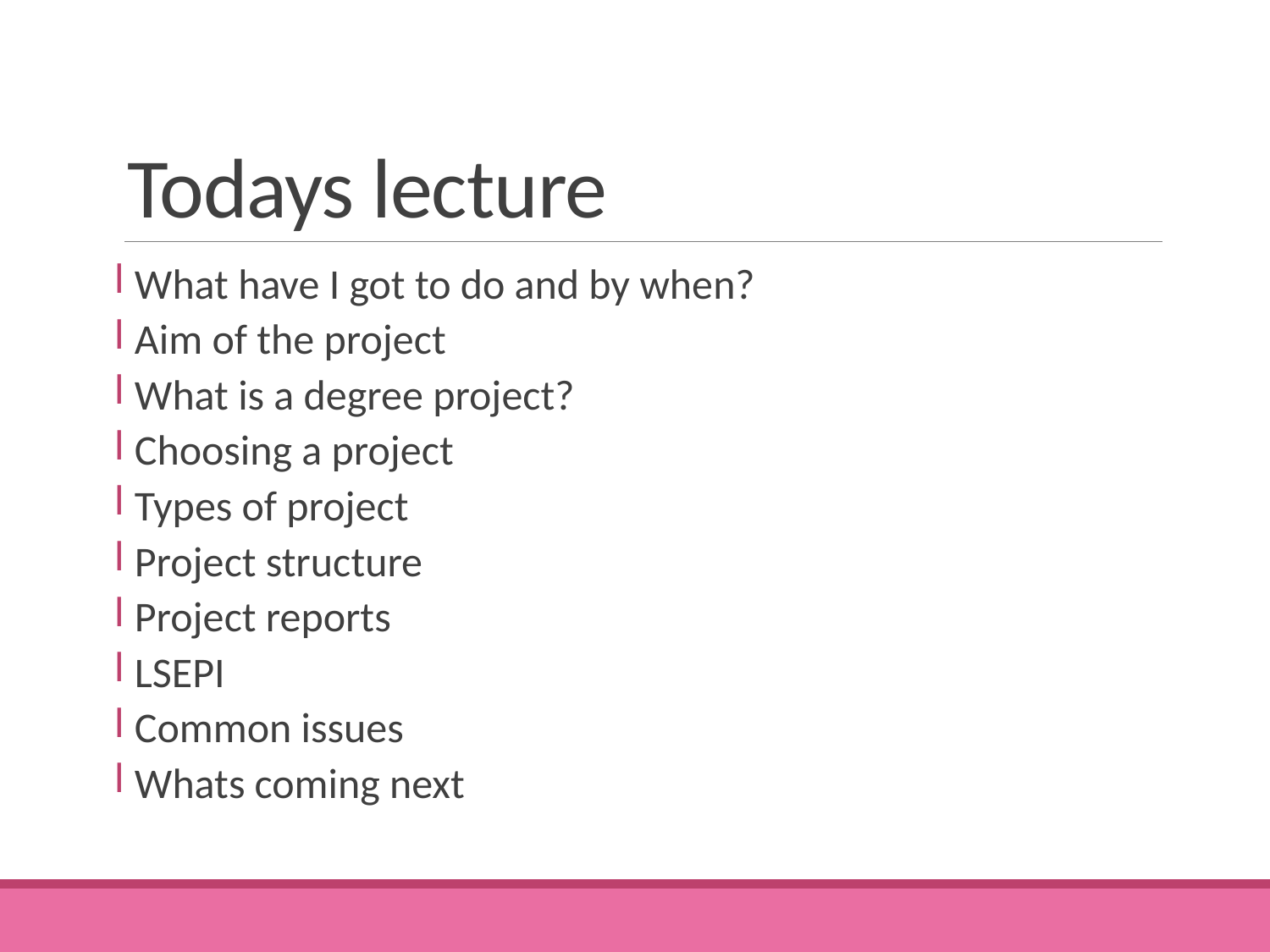

# Todays lecture
What have I got to do and by when?
Aim of the project
What is a degree project?
Choosing a project
Types of project
Project structure
Project reports
LSEPI
Common issues
Whats coming next